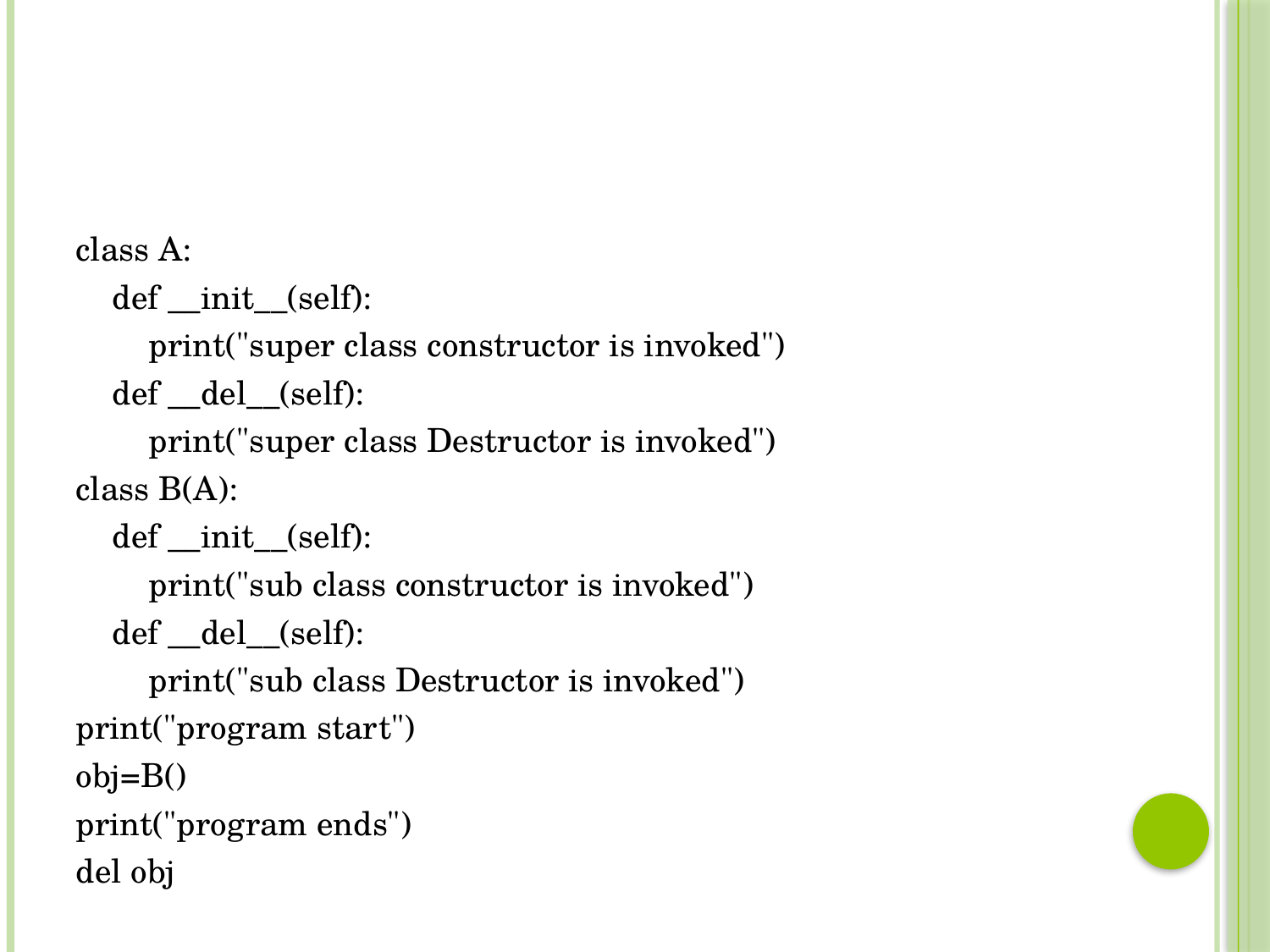

#
class A:
    def __init__(self):
        print("super class constructor is invoked")
    def __del__(self):
        print("super class Destructor is invoked")
class B(A):
    def __init__(self):
        print("sub class constructor is invoked")
    def __del__(self):
        print("sub class Destructor is invoked")
print("program start")
obj=B()
print("program ends")
del obj